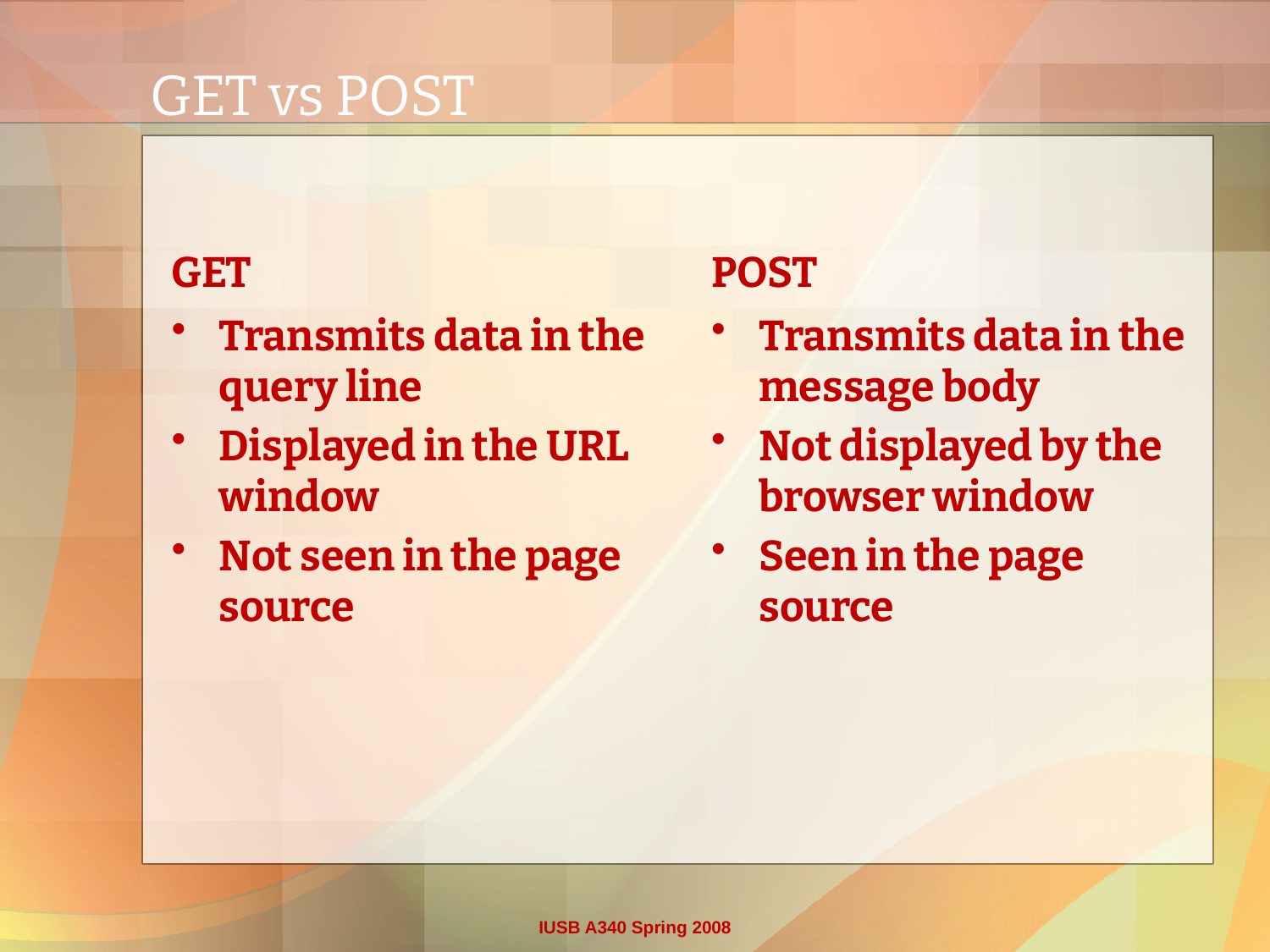

# GET vs POST
GET
POST
Transmits data in the query line
Displayed in the URL window
Not seen in the page source
Transmits data in the message body
Not displayed by the browser window
Seen in the page source
IUSB A340 Spring 2008